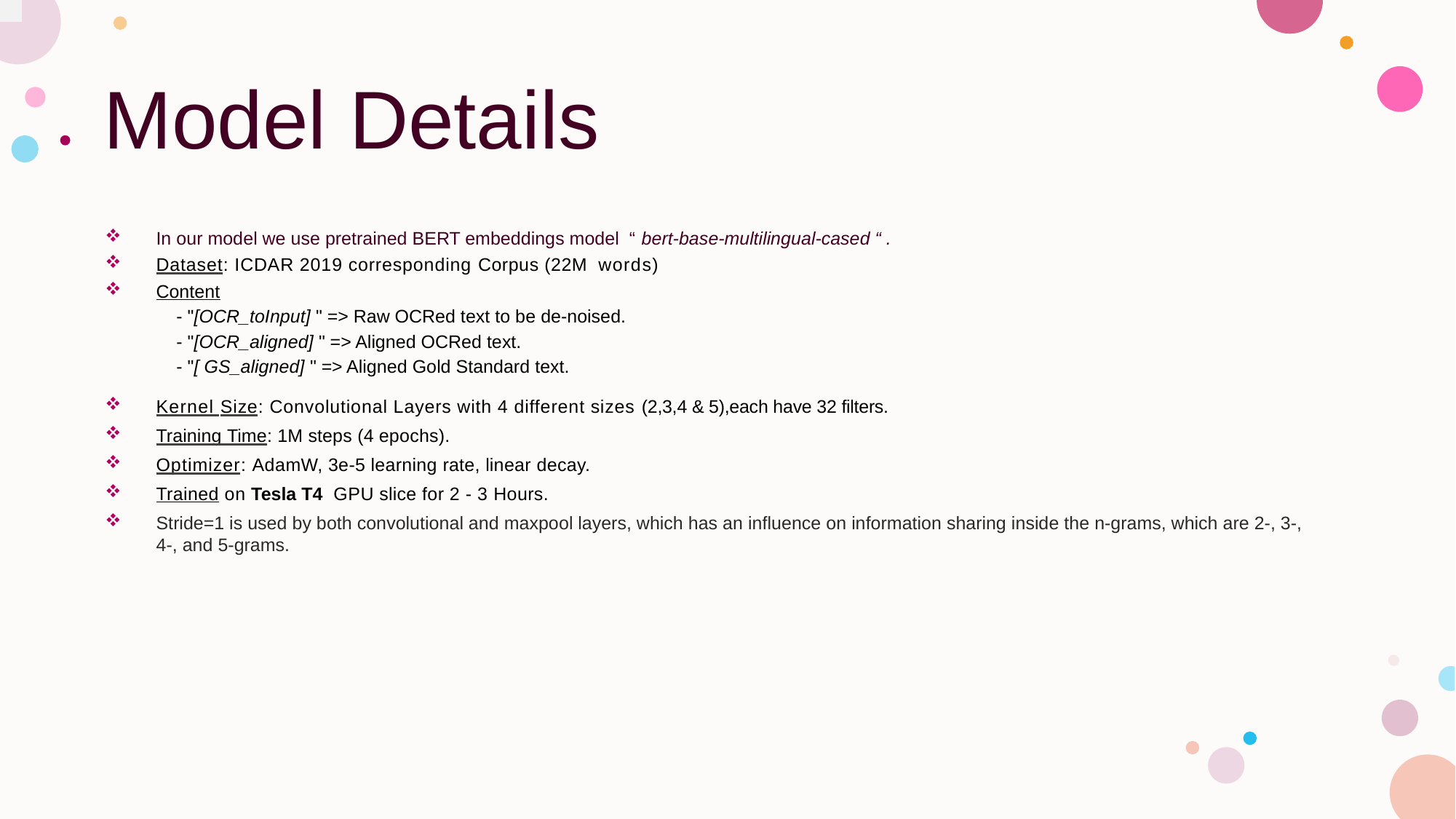

# Model Details
In our model we use pretrained BERT embeddings model  “ bert-base-multilingual-cased “ .
Dataset: ICDAR 2019 corresponding Corpus (22M  words)
Content
    - "[OCR_toInput] " => Raw OCRed text to be de-noised.
    - "[OCR_aligned] " => Aligned OCRed text.
    - "[ GS_aligned] " => Aligned Gold Standard text.
Kernel Size: Convolutional Layers with 4 different sizes (2,3,4 & 5),each have 32 filters.
Training Time: 1M steps (4 epochs).
Optimizer: AdamW, 3e-5 learning rate, linear decay.
Trained on Tesla T4  GPU slice for 2 - 3 Hours.
Stride=1 is used by both convolutional and maxpool layers, which has an influence on information sharing inside the n-grams, which are 2-, 3-, 4-, and 5-grams.